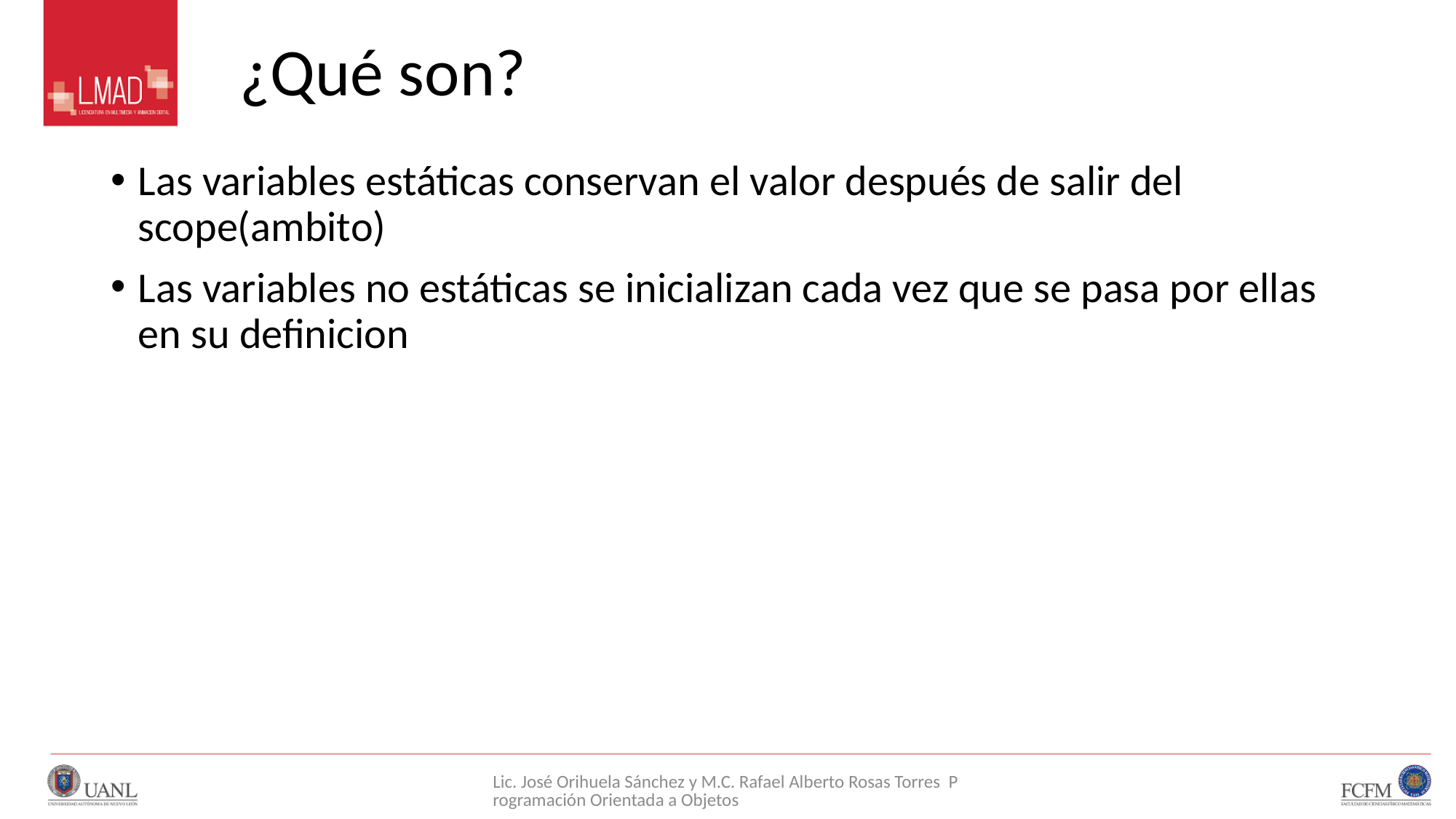

# ¿Qué son?
Las variables estáticas conservan el valor después de salir del scope(ambito)
Las variables no estáticas se inicializan cada vez que se pasa por ellas en su definicion
Lic. José Orihuela Sánchez y M.C. Rafael Alberto Rosas Torres  Programación Orientada a Objetos